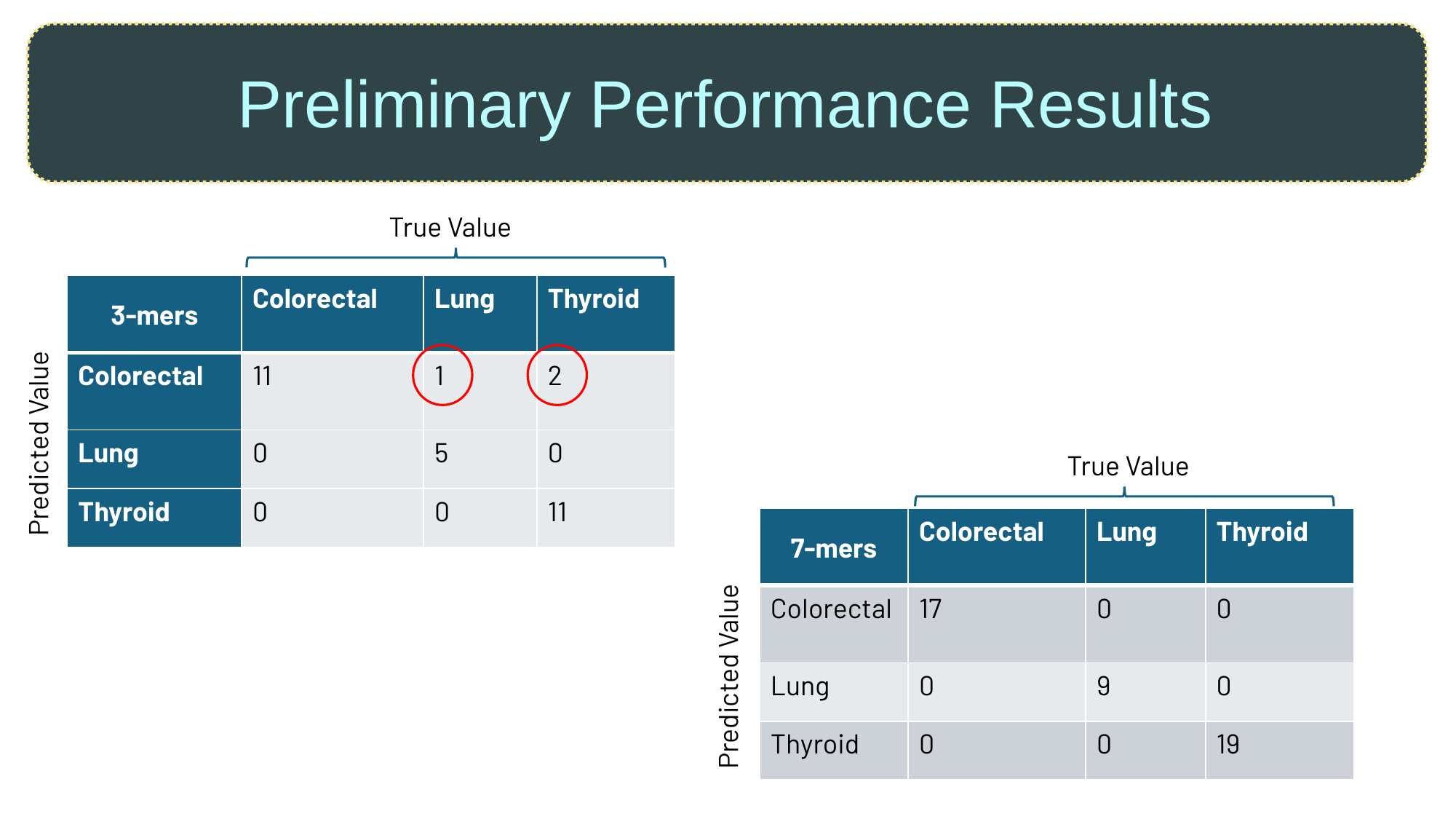

# Preliminary Performance Results

True Value
| 3-mers | Colorectal | Lung | Thyroid |
| --- | --- | --- | --- |
| Colorectal | 11 | 1 | 2 |
| Lung | 0 | 5 | 0 |
| Thyroid | 0 | 0 | 11 |

Predicted Value
True Value
| 7-mers | Colorectal | Lung | Thyroid |
| --- | --- | --- | --- |
| Colorectal | 17 | 0 | 0 |
| Lung | 0 | 9 | 0 |
| Thyroid | 0 | 0 | 19 |
Predicted Value